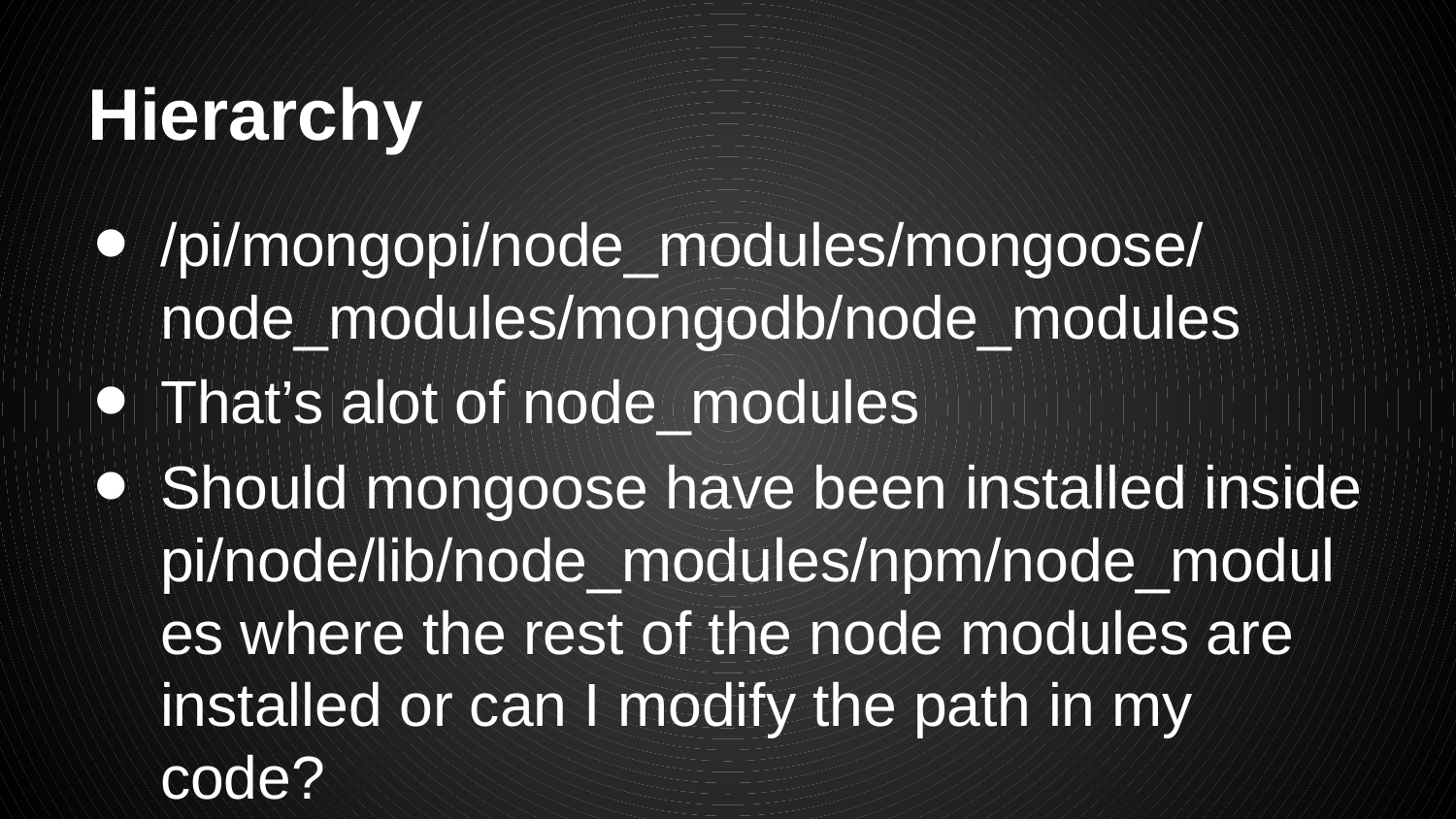

# Hierarchy
/pi/mongopi/node_modules/mongoose/node_modules/mongodb/node_modules
That’s alot of node_modules
Should mongoose have been installed inside pi/node/lib/node_modules/npm/node_modules where the rest of the node modules are installed or can I modify the path in my code?